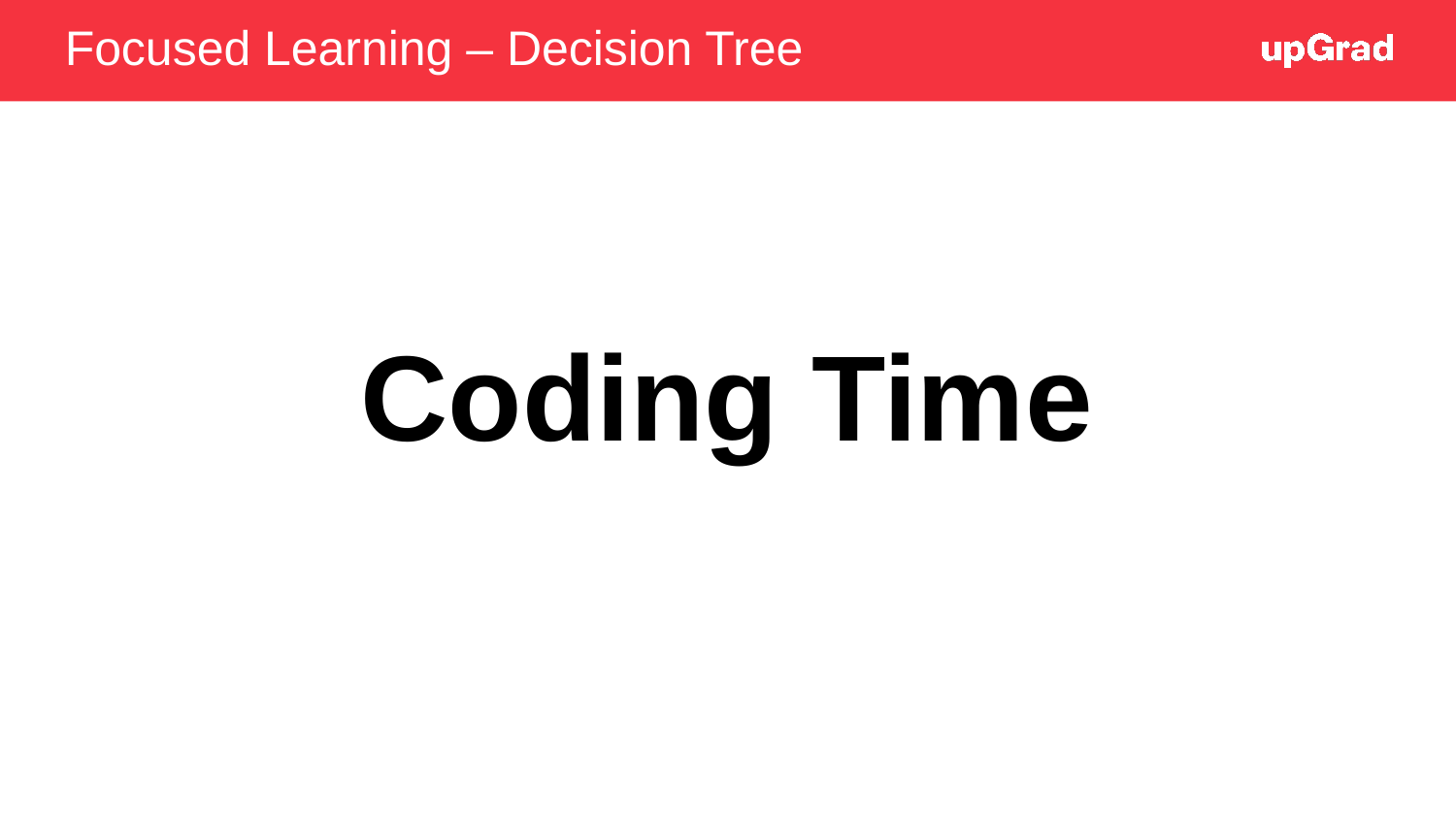

# Focused Learning – Decision Tree
Coding Time